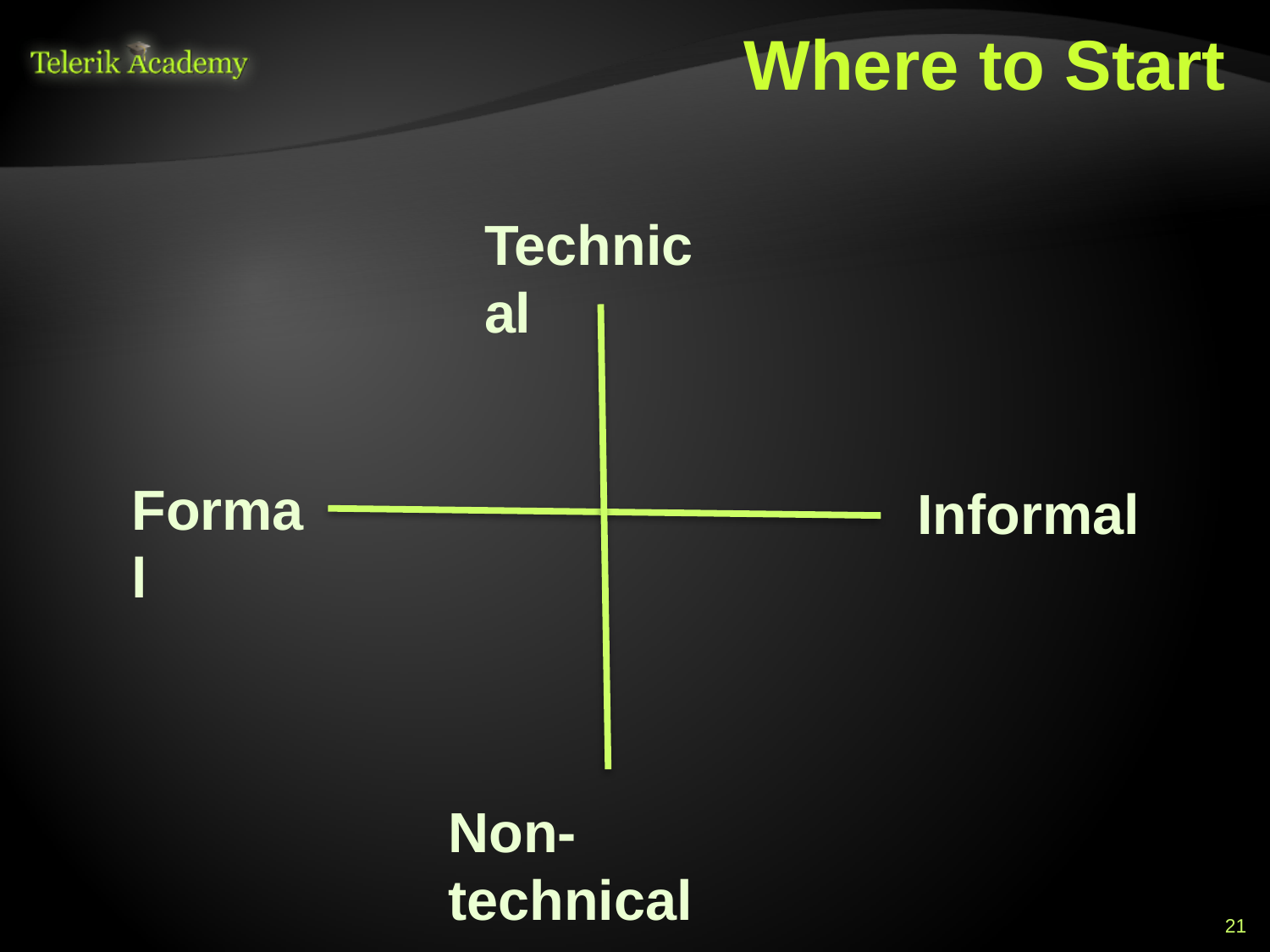

# Where to Start
Technical
Formal
Informal
Non-technical
21